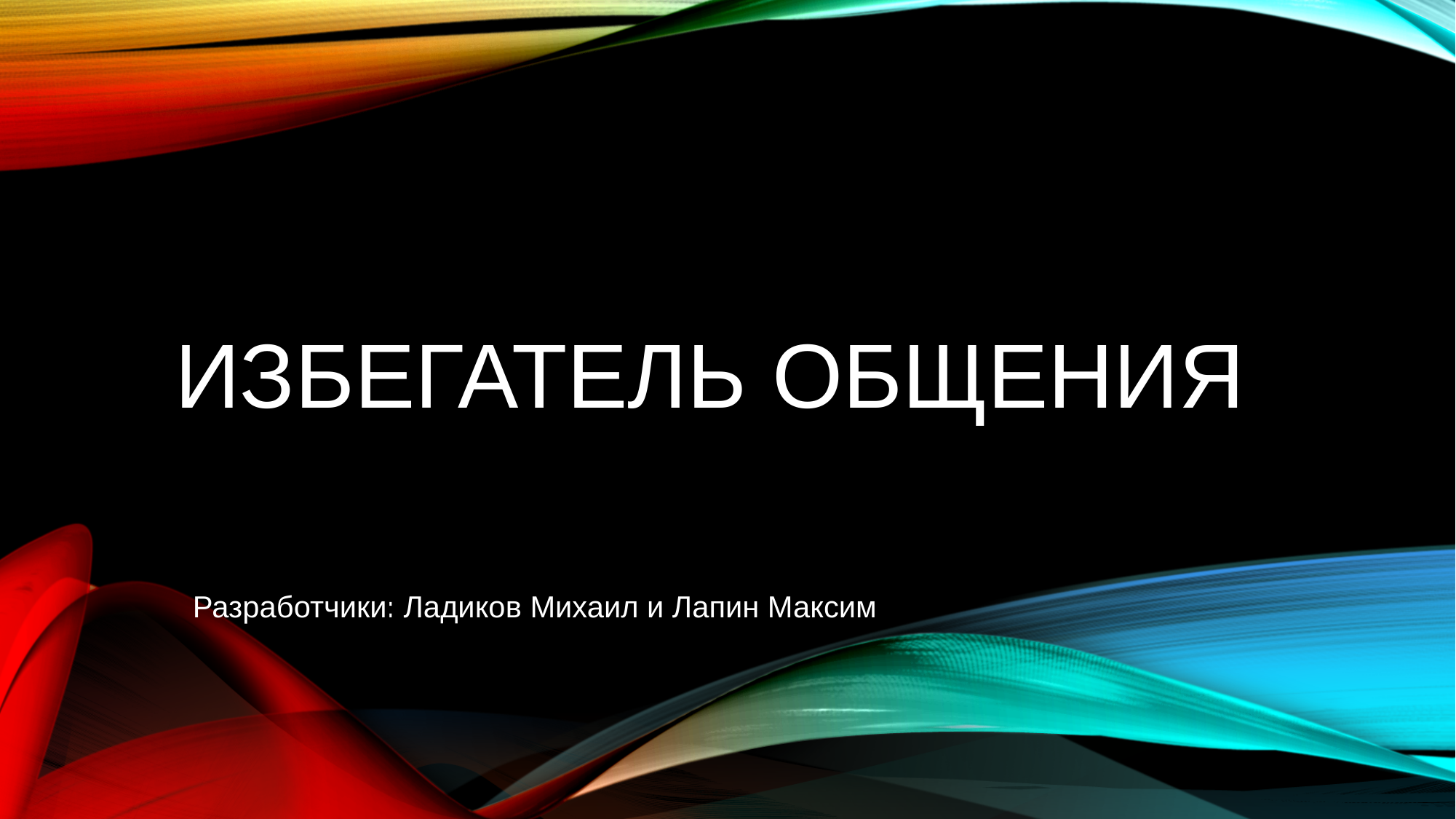

# Избегатель общения
Разработчики: Ладиков Михаил и Лапин Максим